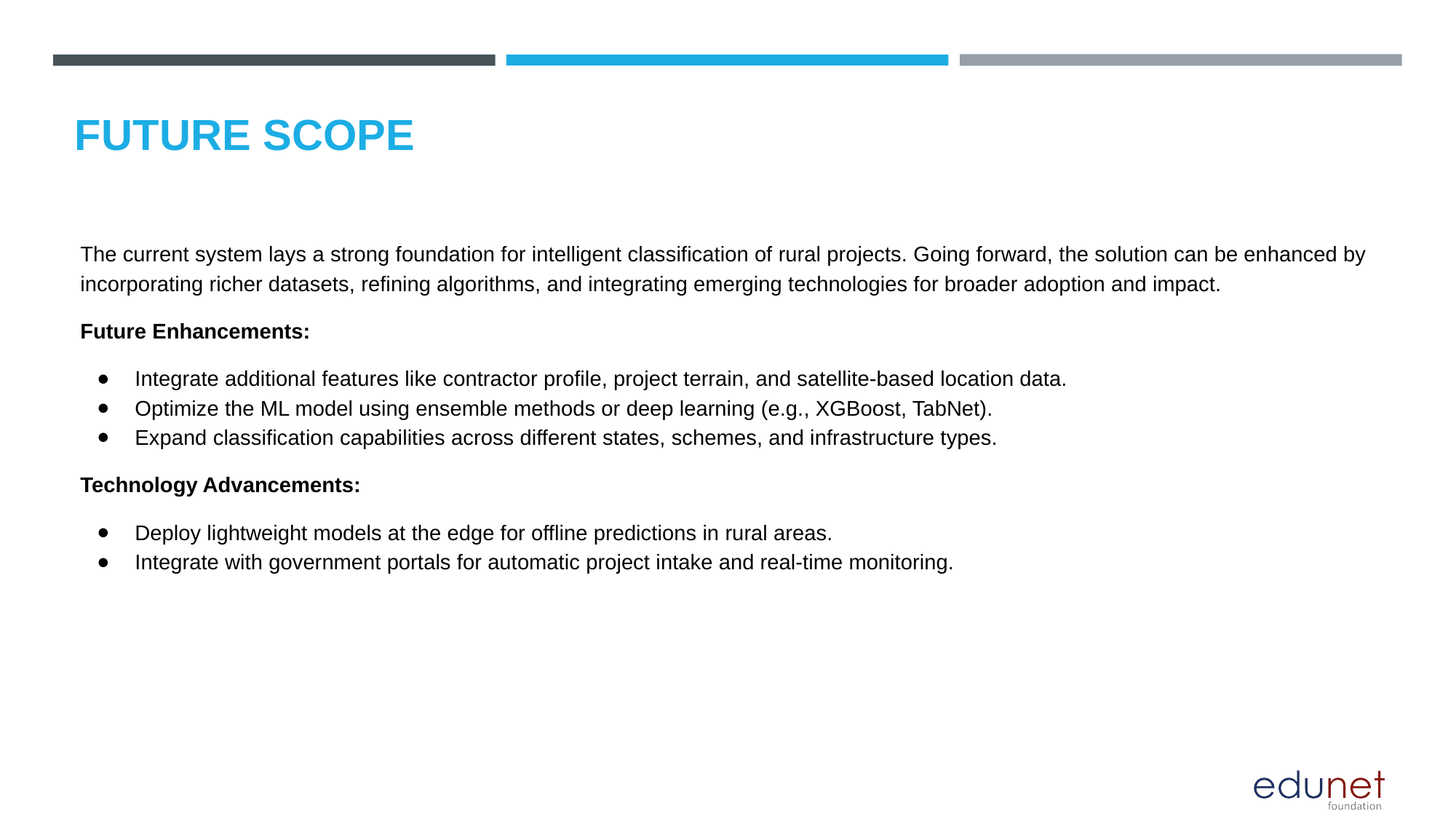

FUTURE SCOPE
The current system lays a strong foundation for intelligent classification of rural projects. Going forward, the solution can be enhanced by incorporating richer datasets, refining algorithms, and integrating emerging technologies for broader adoption and impact.
Future Enhancements:
Integrate additional features like contractor profile, project terrain, and satellite-based location data.
Optimize the ML model using ensemble methods or deep learning (e.g., XGBoost, TabNet).
Expand classification capabilities across different states, schemes, and infrastructure types.
Technology Advancements:
Deploy lightweight models at the edge for offline predictions in rural areas.
Integrate with government portals for automatic project intake and real-time monitoring.